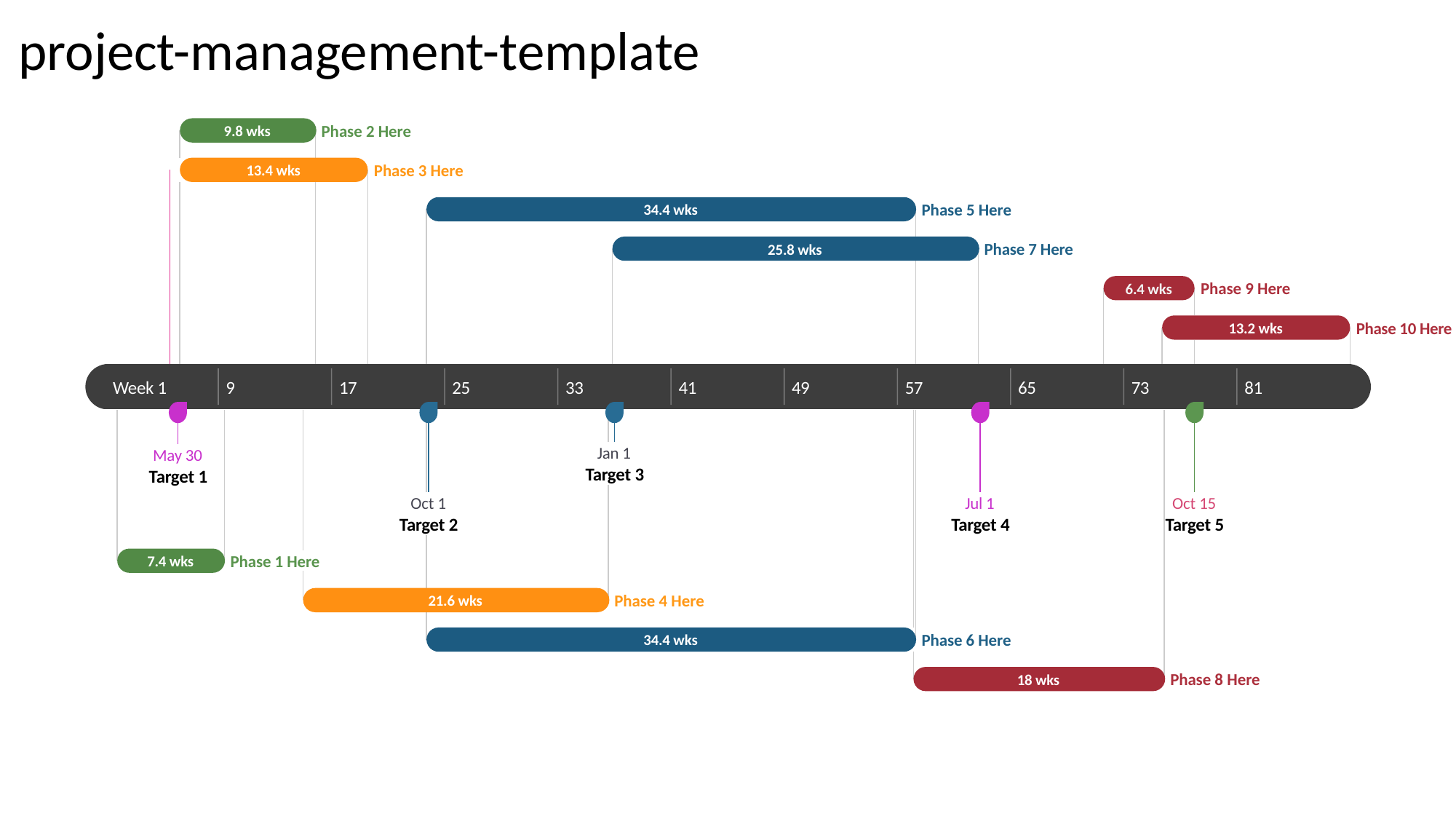

project-management-template

Jun 1 - Aug 6

Phase 2 Here
9.8 wks

Jun 1 - Sep 1

Phase 3 Here
13.4 wks

Oct 1 - May 30

Phase 5 Here
34.4 wks

Jan 1 - Jun 30

Phase 7 Here
25.8 wks

Sep 1 - Oct 15

Phase 9 Here
6.4 wks

Sep 30 - Dec 31

Phase 10 Here
13.2 wks

2021
2022
Week 1
9
17
25
33
41
49
57
65
73
81

Today
Jan 1
May 30
Target 3
Target 1
Oct 1
Jul 1
Oct 15
Target 2
Target 4
Target 5

May 1 - Jun 22

Phase 1 Here
7.4 wks

Aug 1 - Dec 29

Phase 4 Here
21.6 wks

Oct 1 - May 30

Phase 6 Here
34.4 wks

May 30 - Sep 30

Phase 8 Here
18 wks